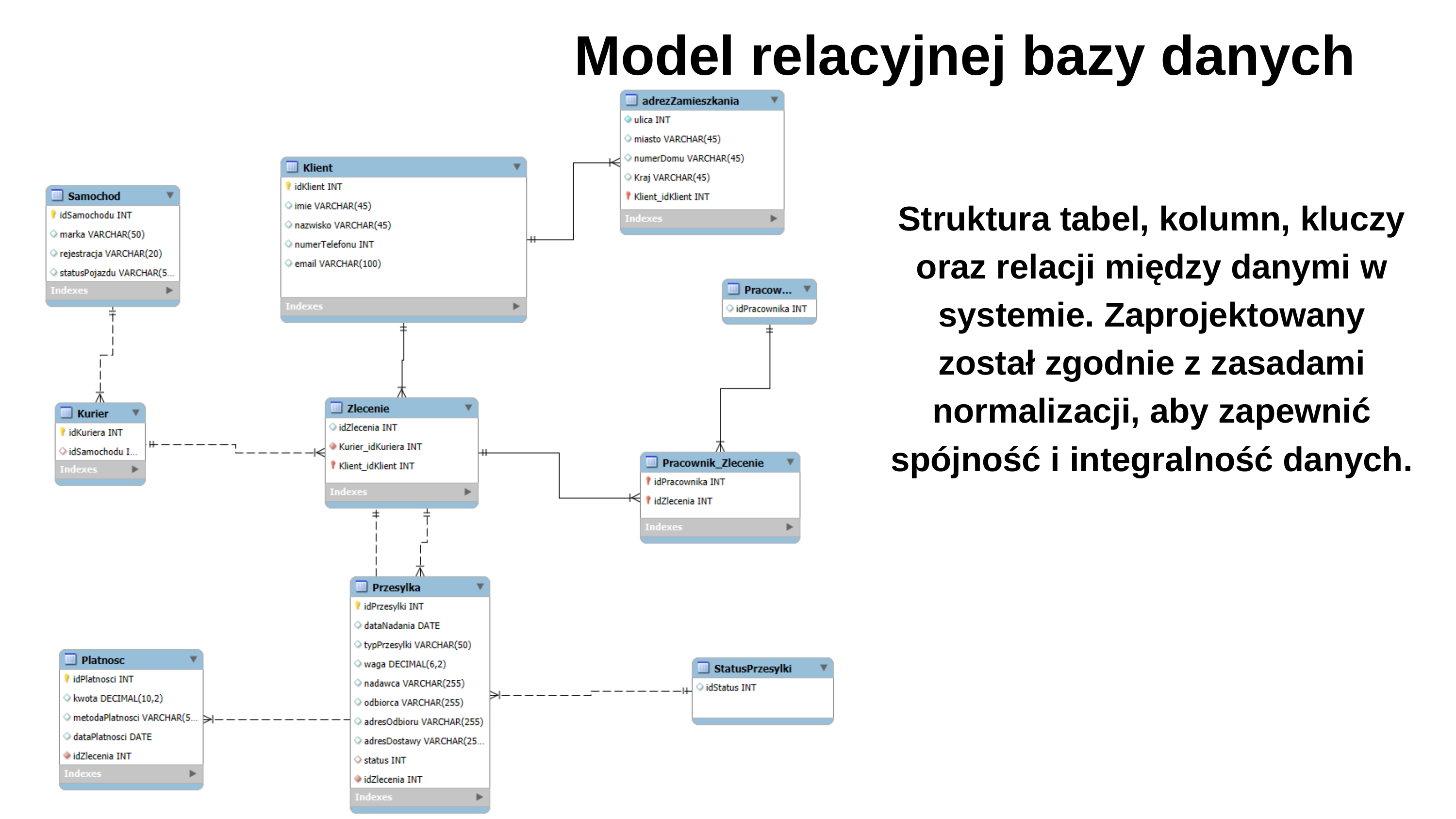

Model relacyjnej bazy danych

Struktura tabel, kolumn, kluczy oraz relacji między danymi w systemie. Zaprojektowany został zgodnie z zasadami normalizacji, aby zapewnić spójność i integralność danych.